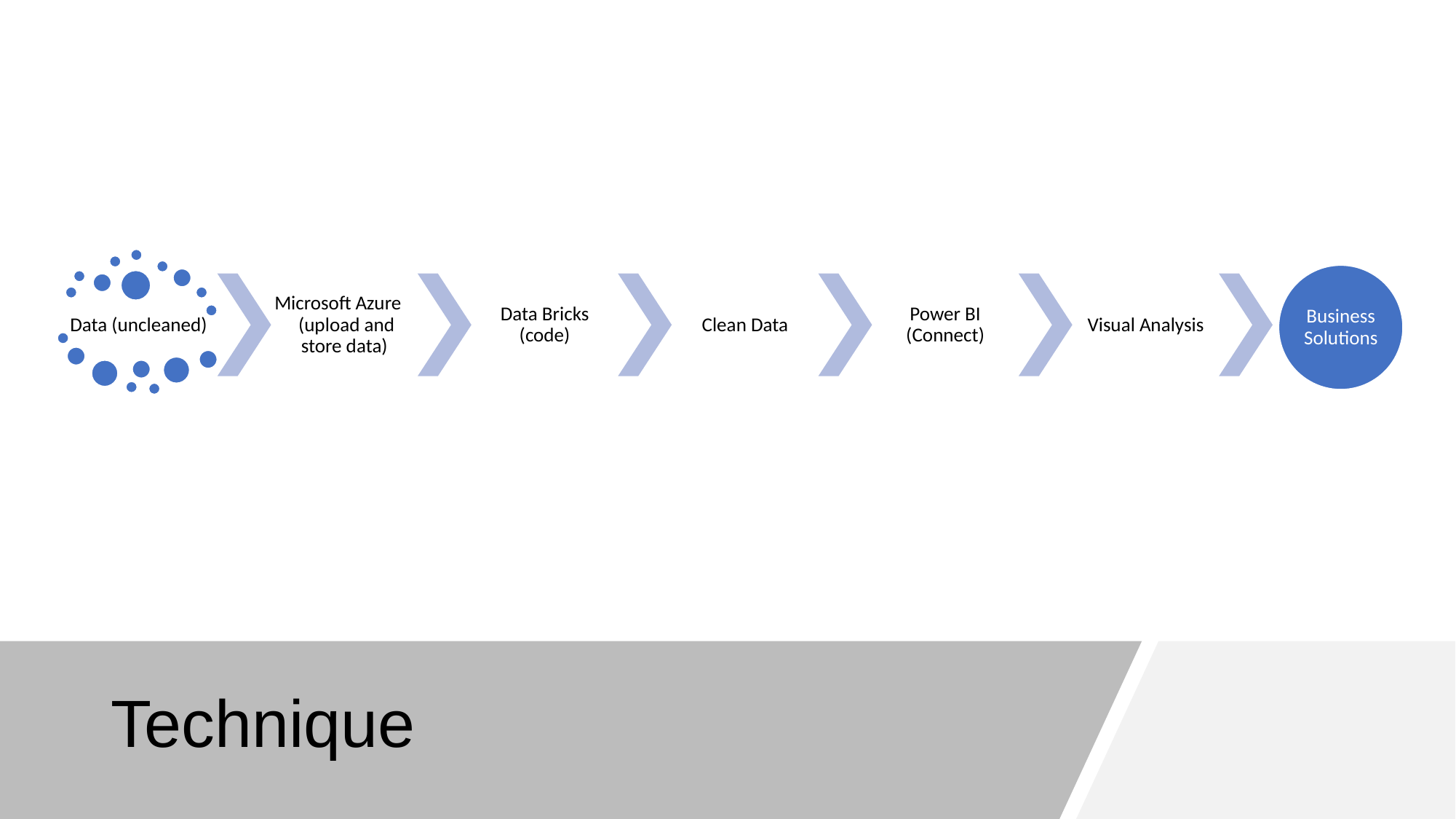

Data (uncleaned)
Microsoft Azure     (upload and store data)
Data Bricks (code)
Clean Data
Power BI (Connect)
Visual Analysis
Business Solutions

# Technique